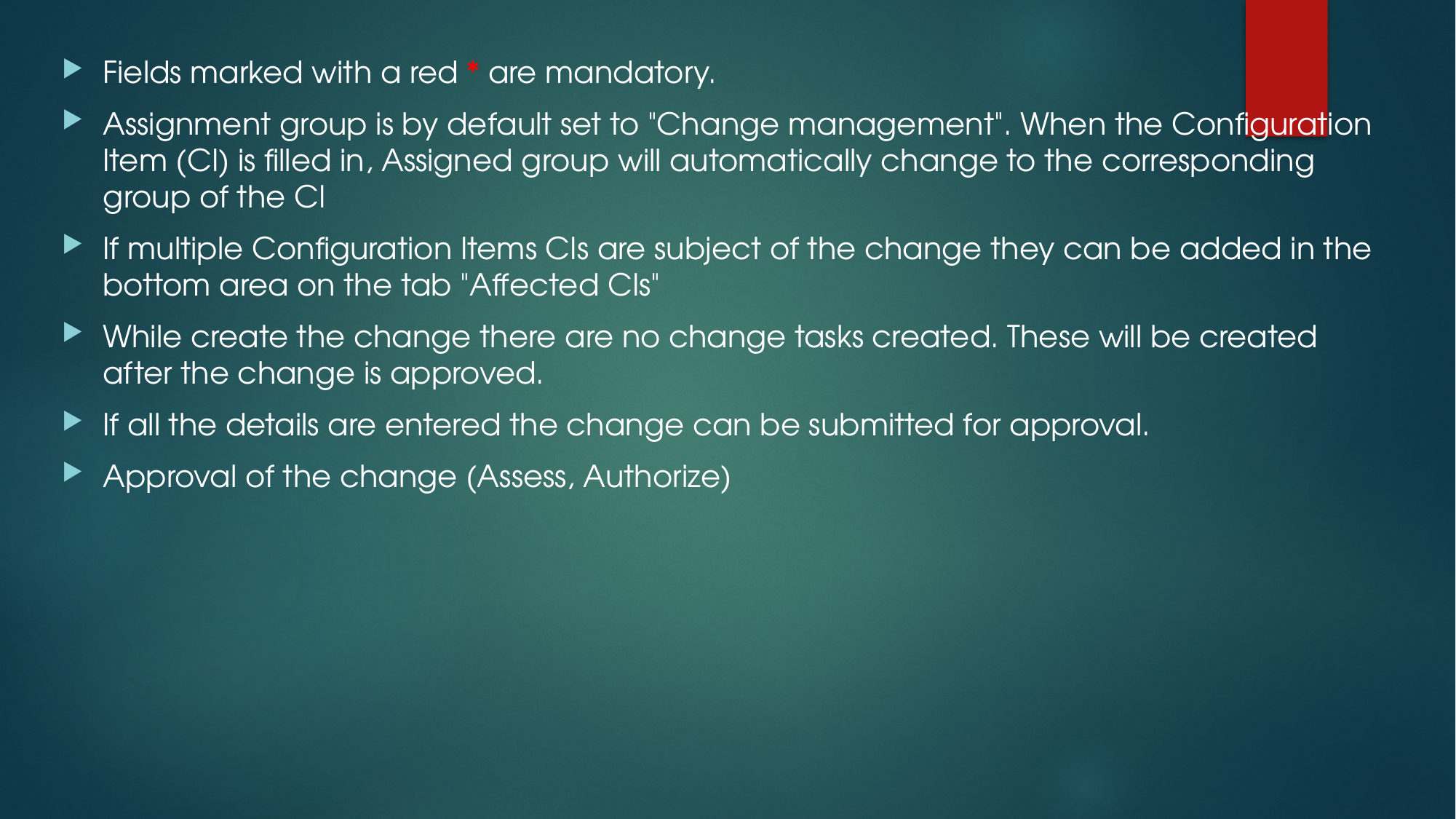

Fields marked with a red * are mandatory.
Assignment group is by default set to "Change management". When the Configuration Item (CI) is filled in, Assigned group will automatically change to the corresponding group of the CI
If multiple Configuration Items CIs are subject of the change they can be added in the bottom area on the tab "Affected CIs"
While create the change there are no change tasks created. These will be created after the change is approved.
If all the details are entered the change can be submitted for approval.
Approval of the change (Assess, Authorize)